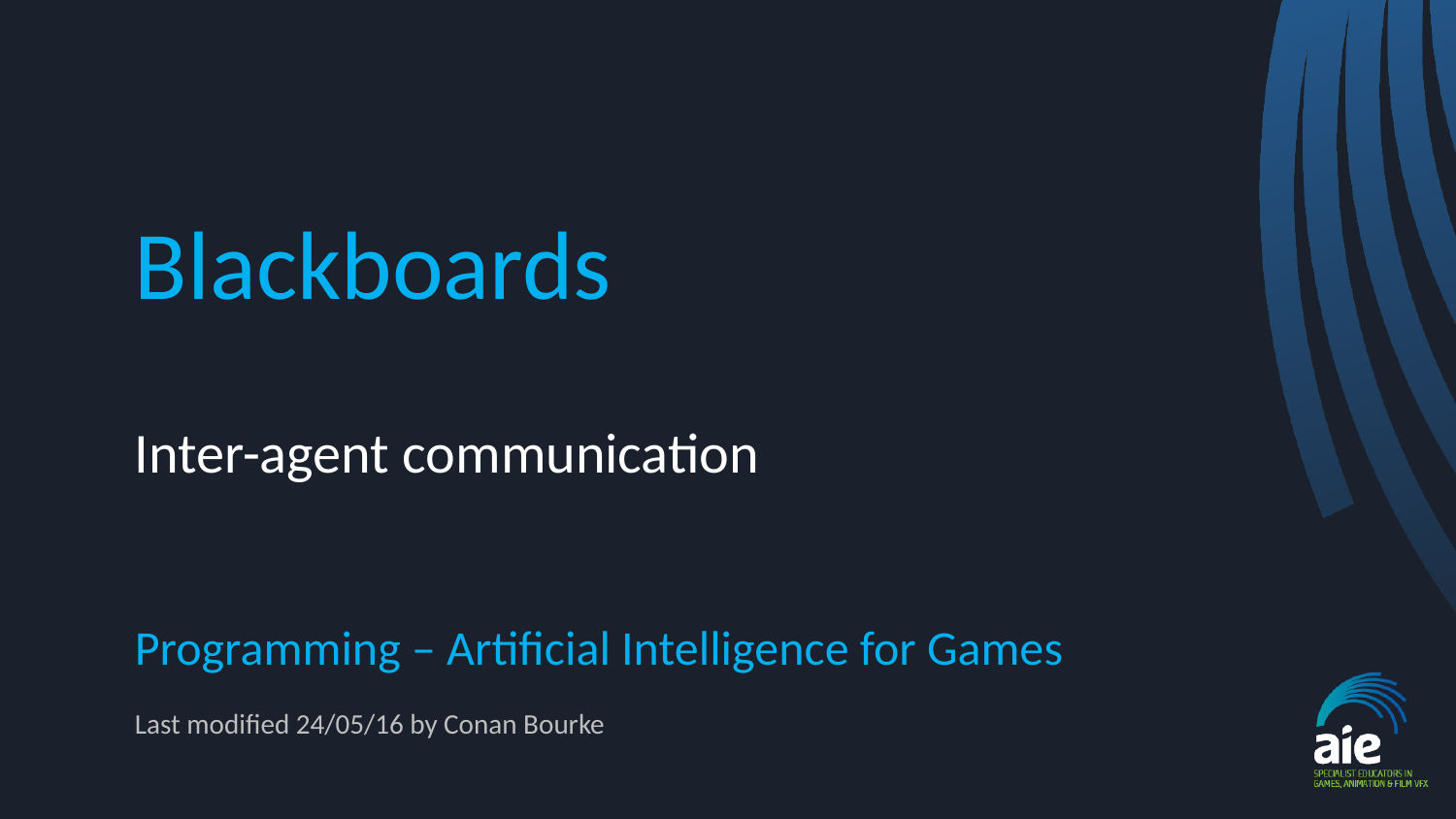

# Blackboards
Inter-agent communication
Programming – Artificial Intelligence for Games
Last modified 24/05/16 by Conan Bourke